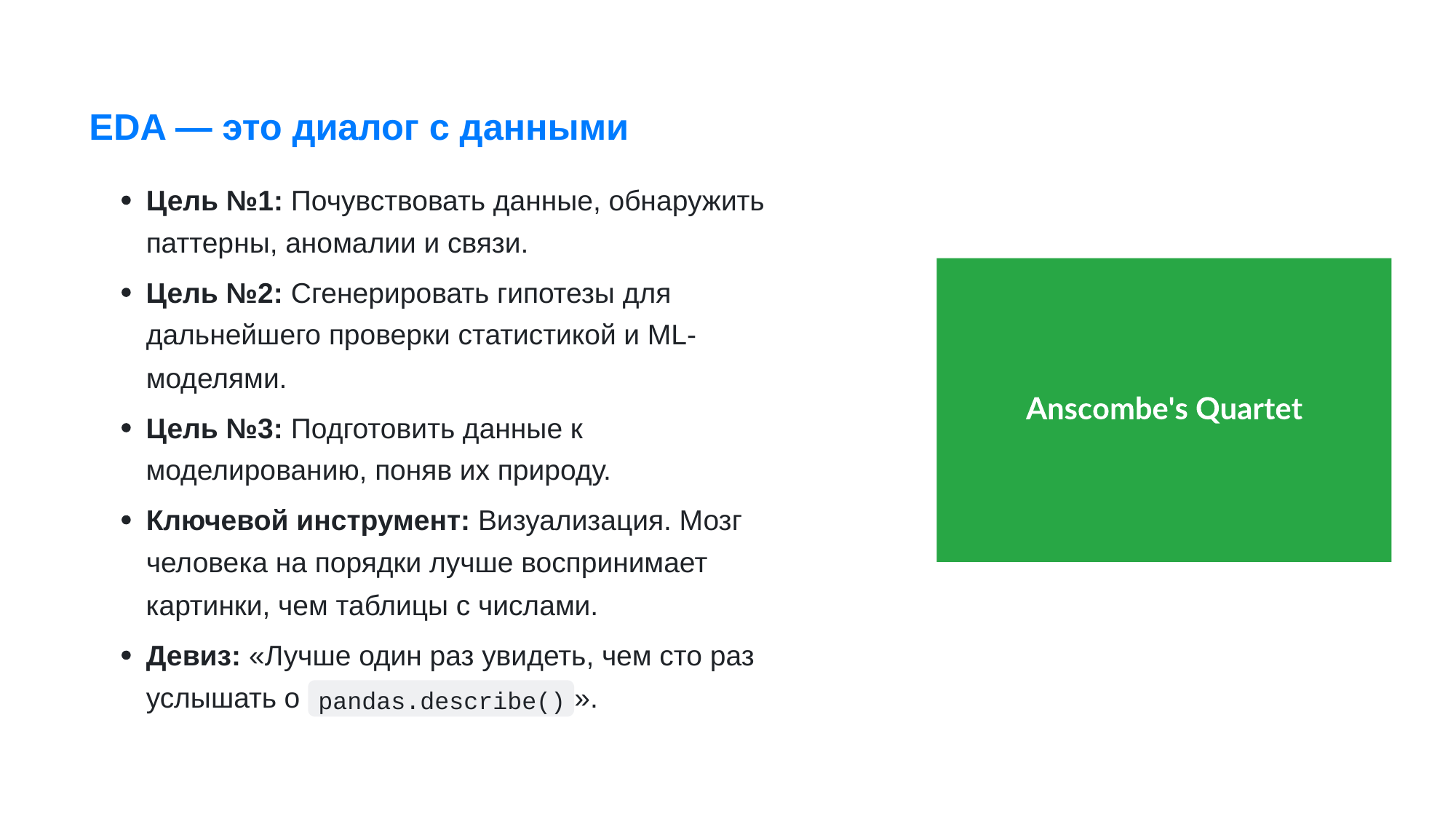

EDA — это диалог с данными
Цель №1: Почувствовать данные, обнаружить

паттерны, аномалии и связи.

Цель №2: Сгенерировать гипотезы для

дальнейшего проверки статистикой и ML-
моделями.

Цель №3: Подготовить данные к

моделированию, поняв их природу.
Ключевой инструмент: Визуализация. Мозг

человека на порядки лучше воспринимает
картинки, чем таблицы с числами.
Девиз: «Лучше один раз увидеть, чем сто раз

услышать о
».

pandas.describe()